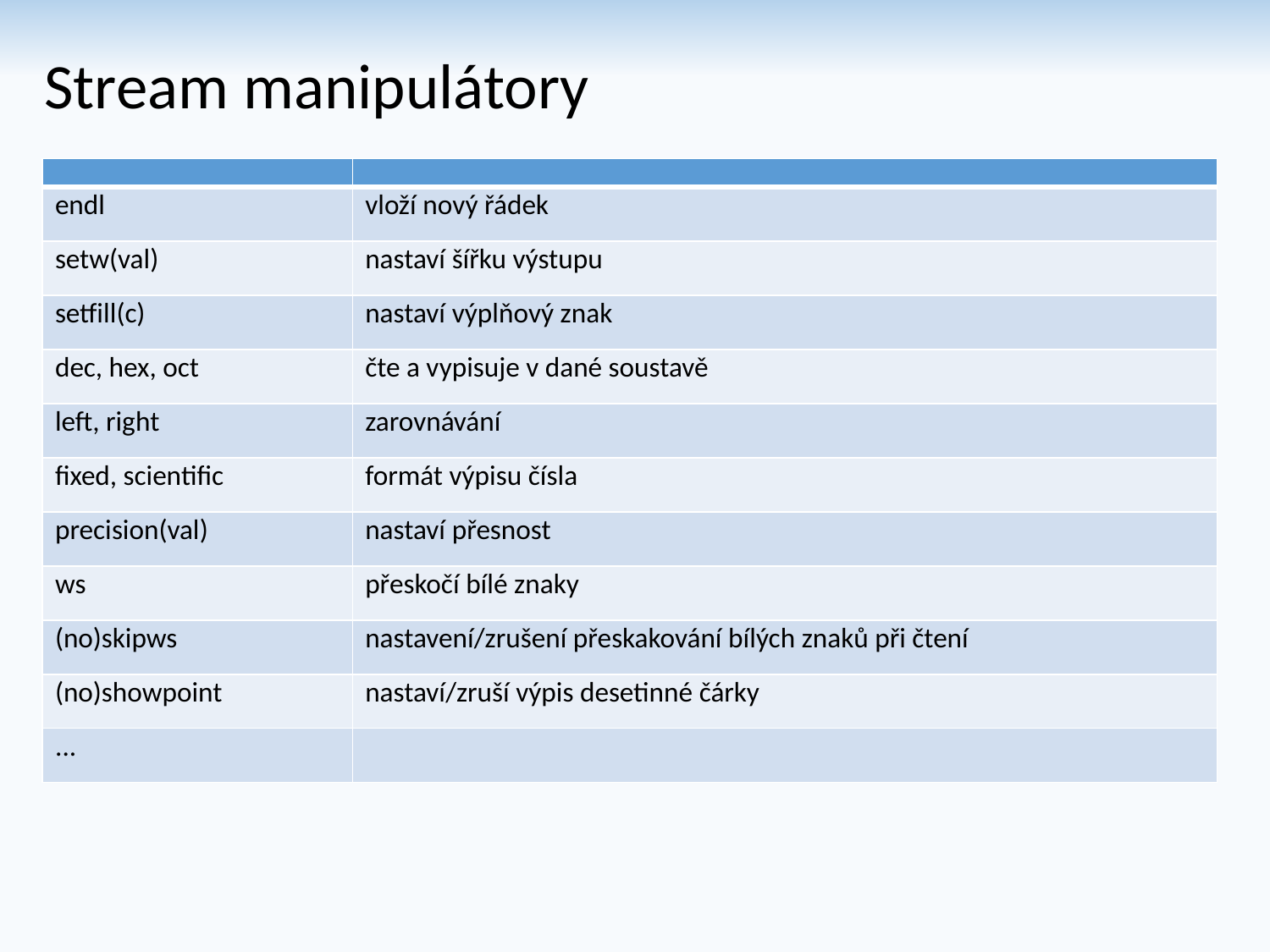

# Stream manipulátory
|  |  |
| --- | --- |
| endl | vloží nový řádek |
| setw(val) | nastaví šířku výstupu |
| setfill(c) | nastaví výplňový znak |
| dec, hex, oct | čte a vypisuje v dané soustavě |
| left, right | zarovnávání |
| fixed, scientific | formát výpisu čísla |
| precision(val) | nastaví přesnost |
| ws | přeskočí bílé znaky |
| (no)skipws | nastavení/zrušení přeskakování bílých znaků při čtení |
| (no)showpoint | nastaví/zruší výpis desetinné čárky |
| ... |  |